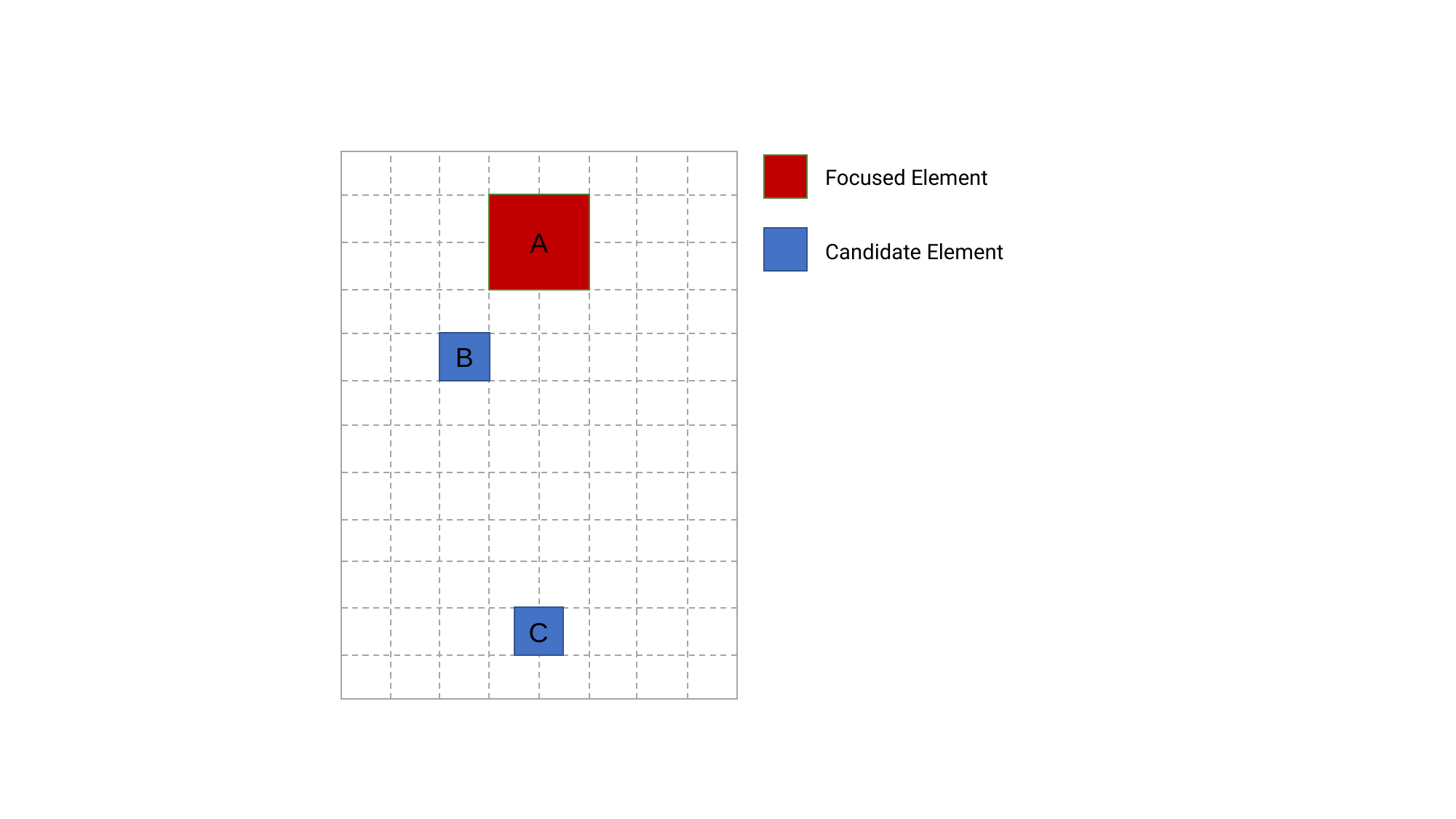

Focused Element
A

Candidate Element
B
C